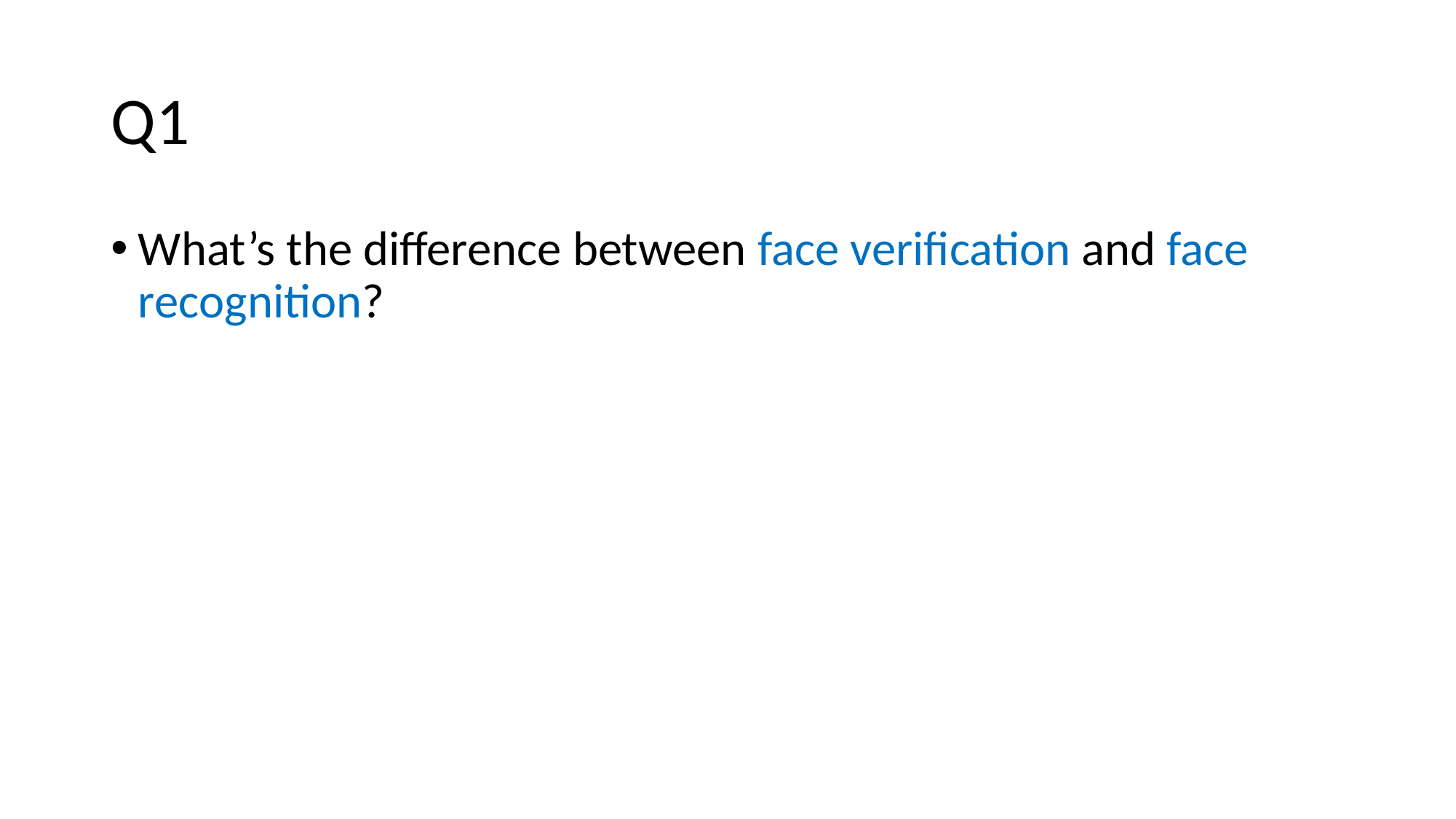

# Q1
What’s the difference between face verification and face recognition?